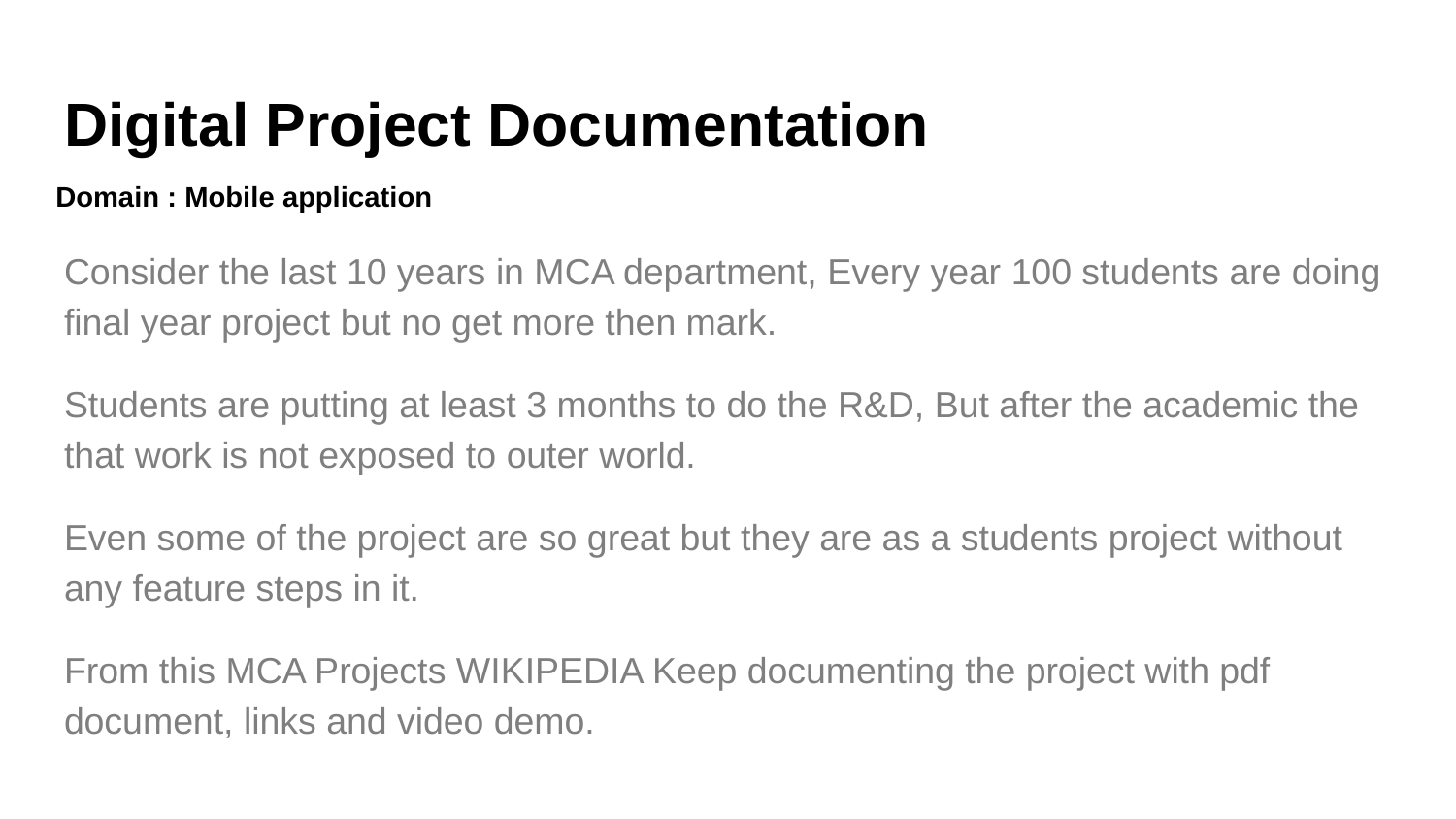

# Digital Project Documentation
Domain : Mobile application
Consider the last 10 years in MCA department, Every year 100 students are doing final year project but no get more then mark.
Students are putting at least 3 months to do the R&D, But after the academic the that work is not exposed to outer world.
Even some of the project are so great but they are as a students project without any feature steps in it.
From this MCA Projects WIKIPEDIA Keep documenting the project with pdf document, links and video demo.